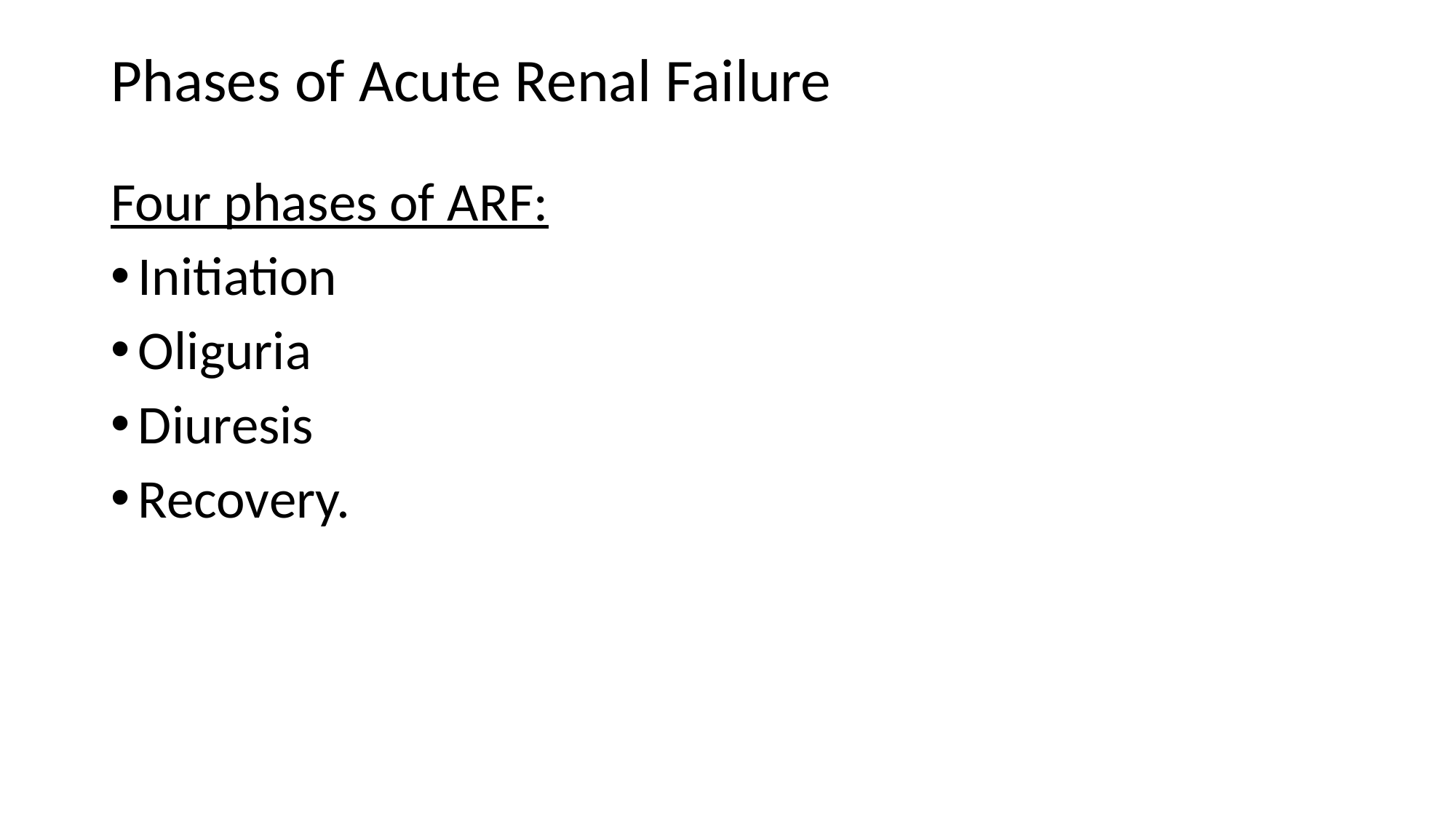

# Phases of Acute Renal Failure
Four phases of ARF:
Initiation
Oliguria
Diuresis
Recovery.